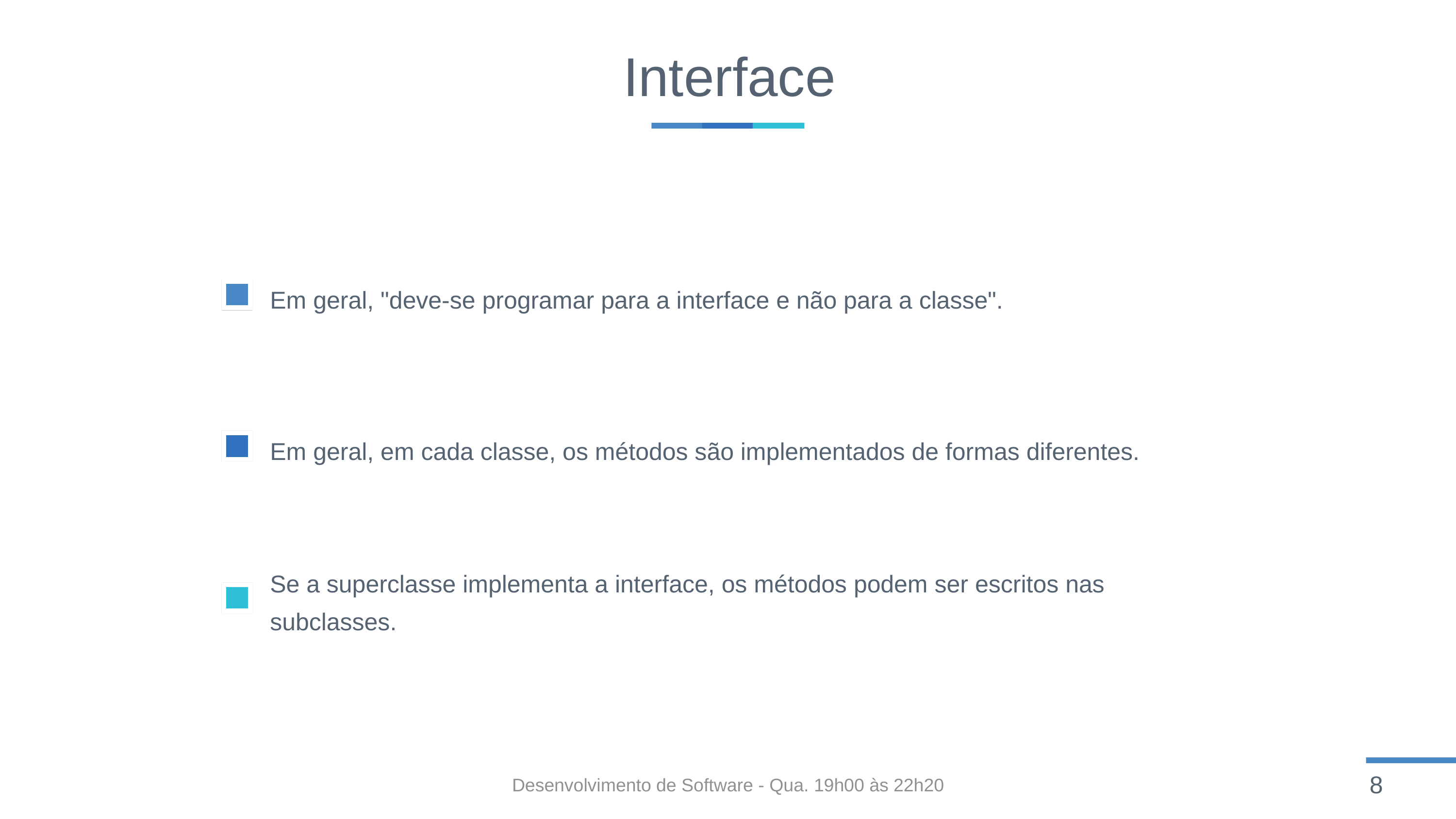

# Interface
Em geral, "deve-se programar para a interface e não para a classe".
Em geral, em cada classe, os métodos são implementados de formas diferentes.
Se a superclasse implementa a interface, os métodos podem ser escritos nas subclasses.
Desenvolvimento de Software - Qua. 19h00 às 22h20​​​​
8